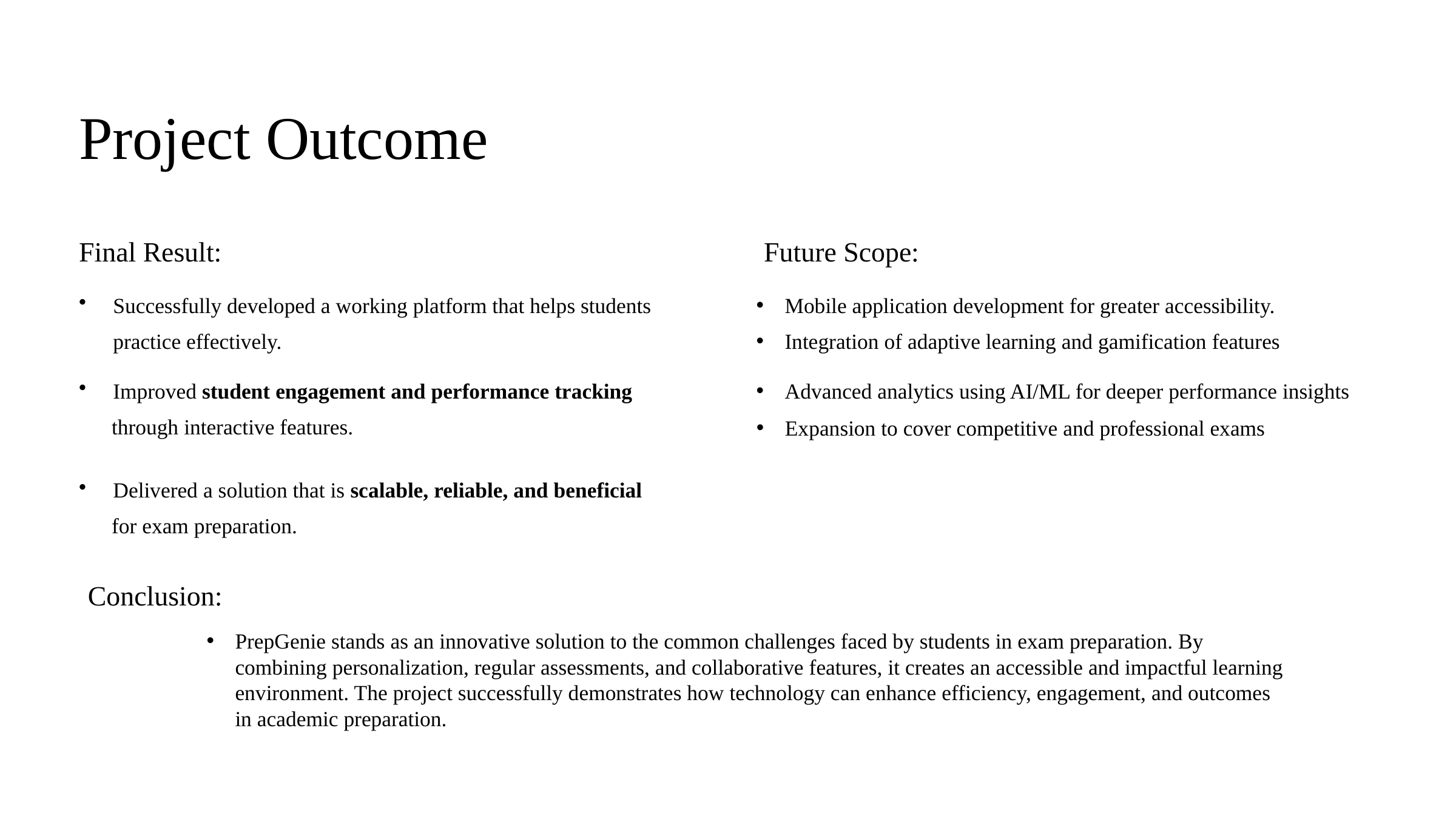

Project Outcome
Final Result:
Future Scope:
Successfully developed a working platform that helps students practice effectively.
Mobile application development for greater accessibility.
Integration of adaptive learning and gamification features
Improved student engagement and performance tracking
      through interactive features.
Advanced analytics using AI/ML for deeper performance insights
Expansion to cover competitive and professional exams
Delivered a solution that is scalable, reliable, and beneficial
      for exam preparation.
Conclusion:
PrepGenie stands as an innovative solution to the common challenges faced by students in exam preparation. By combining personalization, regular assessments, and collaborative features, it creates an accessible and impactful learning environment. The project successfully demonstrates how technology can enhance efficiency, engagement, and outcomes in academic preparation.